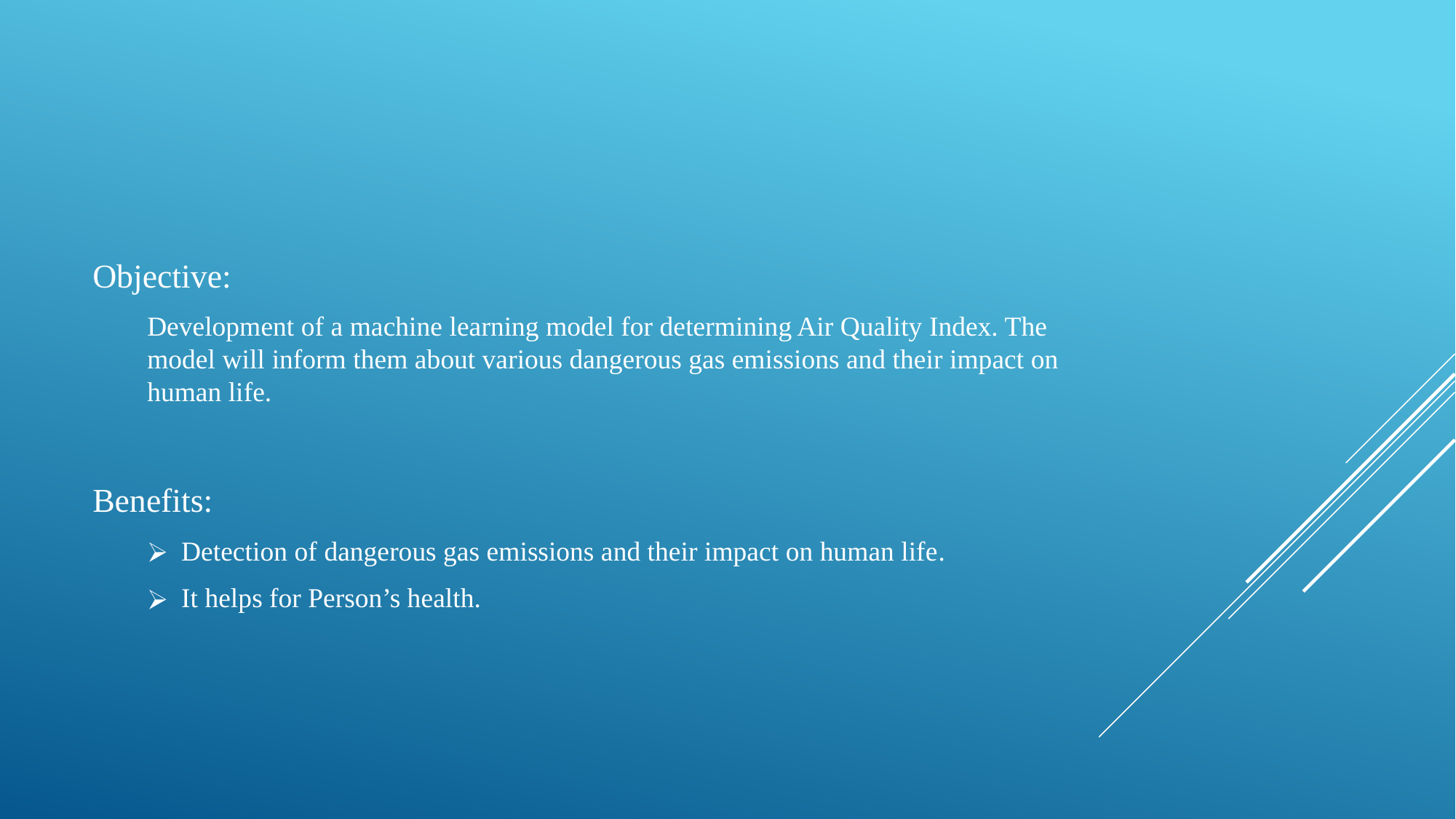

Objective:
Development of a machine learning model for determining Air Quality Index. The model will inform them about various dangerous gas emissions and their impact on human life.

Benefits:
Detection of dangerous gas emissions and their impact on human life.
It helps for Person’s health.